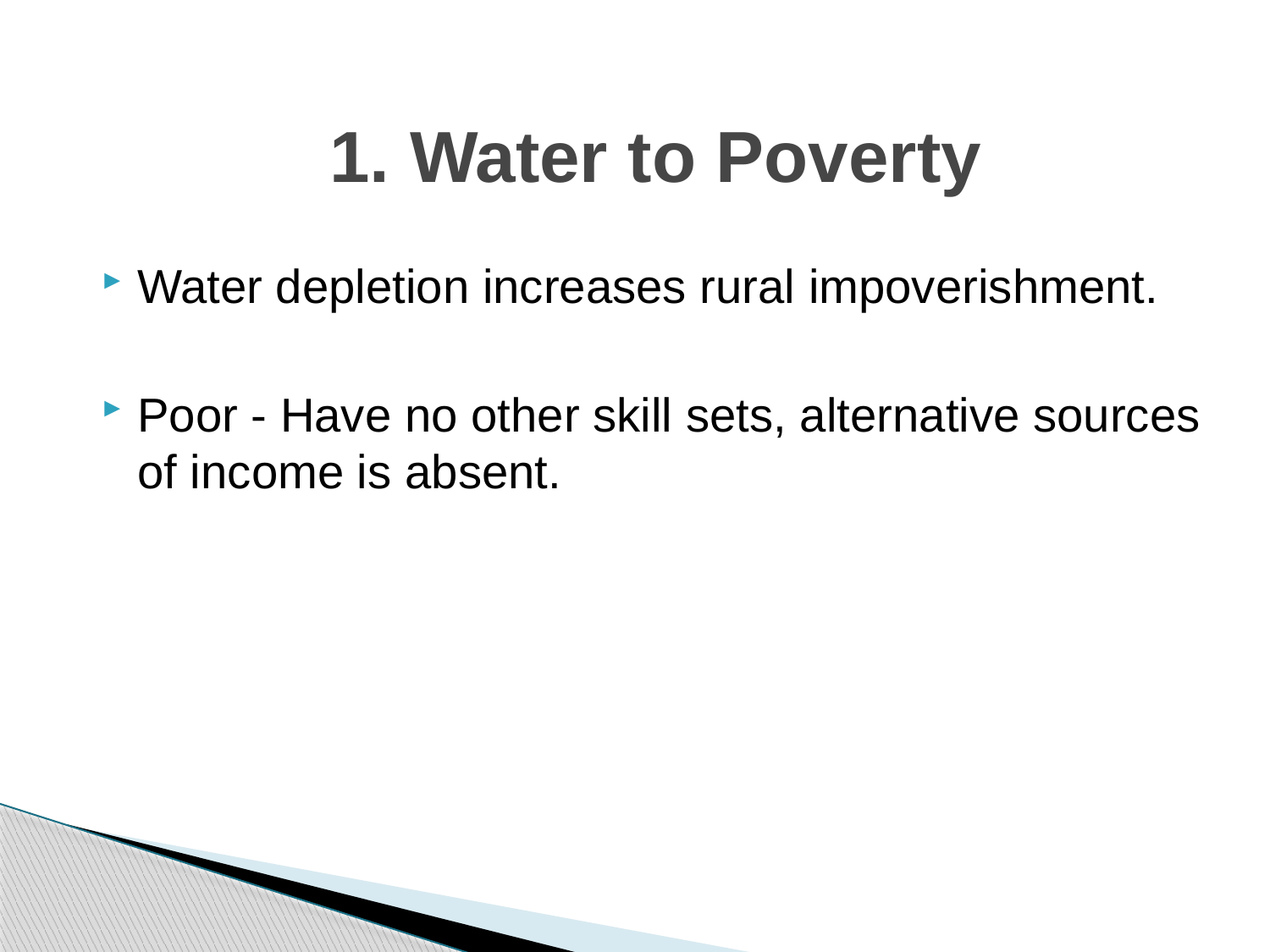

# 1. Water to Poverty
Water depletion increases rural impoverishment.

Poor - Have no other skill sets, alternative sources of income is absent.